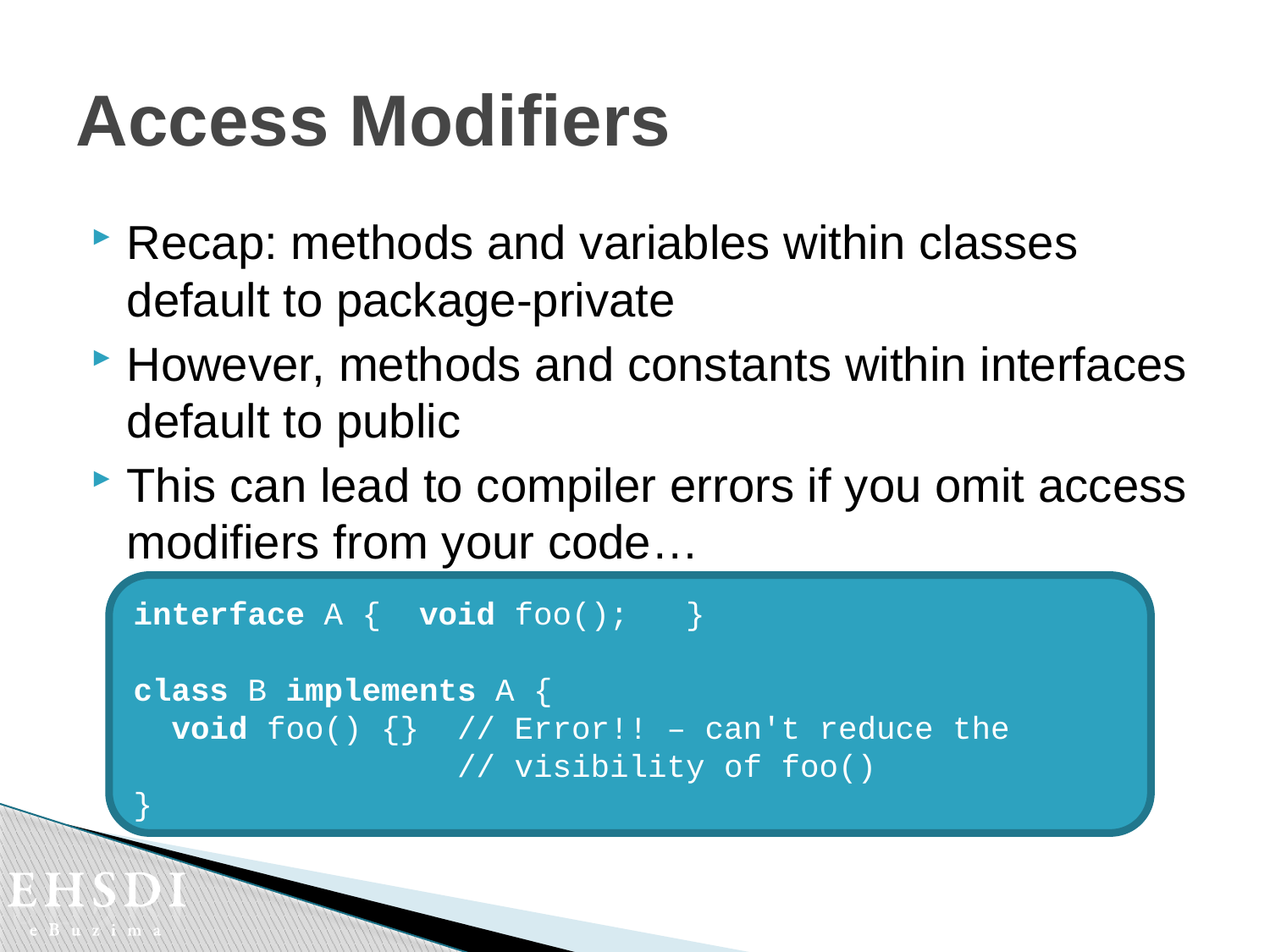

# Access Modifiers
Recap: methods and variables within classes default to package-private
However, methods and constants within interfaces default to public
This can lead to compiler errors if you omit access modifiers from your code…
interface A {  void foo();   }

class B implements A {
  void foo() {}  // Error!! – can't reduce the
                 // visibility of foo()
}